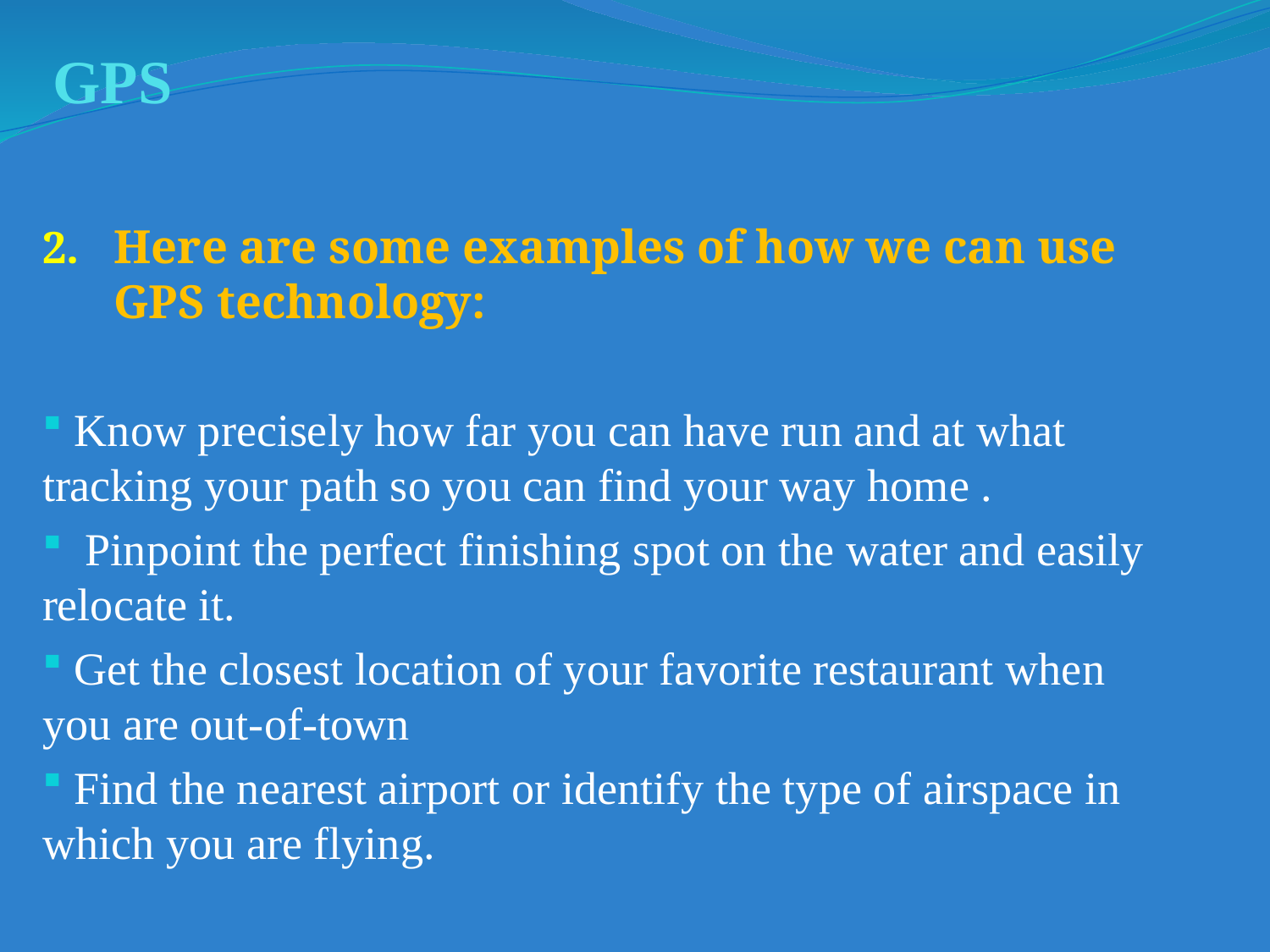

# GPS
Here are some examples of how we can use GPS technology:

 Know precisely how far you can have run and at what tracking your path so you can find your way home .
  Pinpoint the perfect finishing spot on the water and easily relocate it.
 Get the closest location of your favorite restaurant when you are out-of-town
 Find the nearest airport or identify the type of airspace in which you are flying.